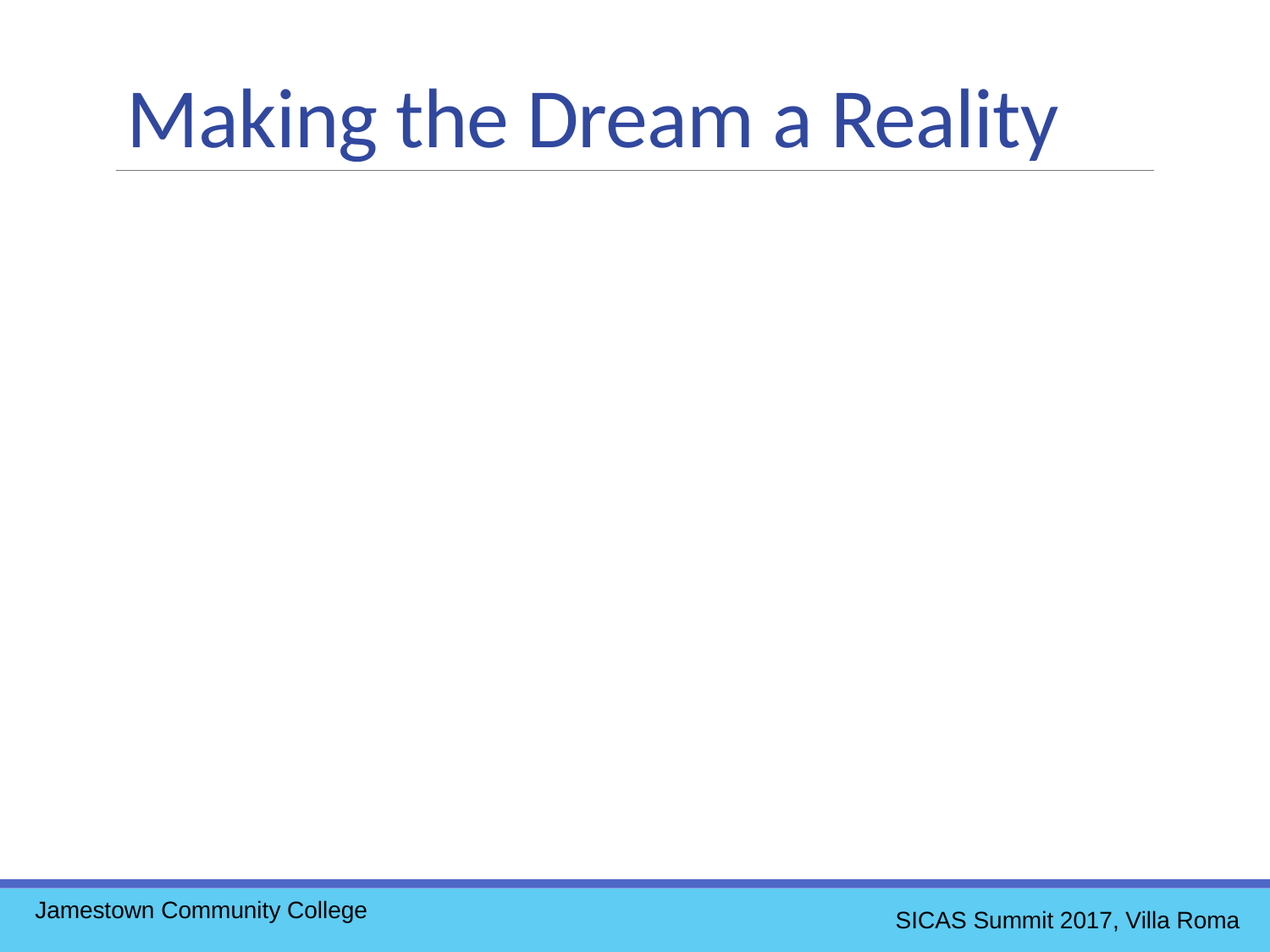

Making the Dream a Reality

Jamestown Community College
SICAS Summit 2017, Villa Roma